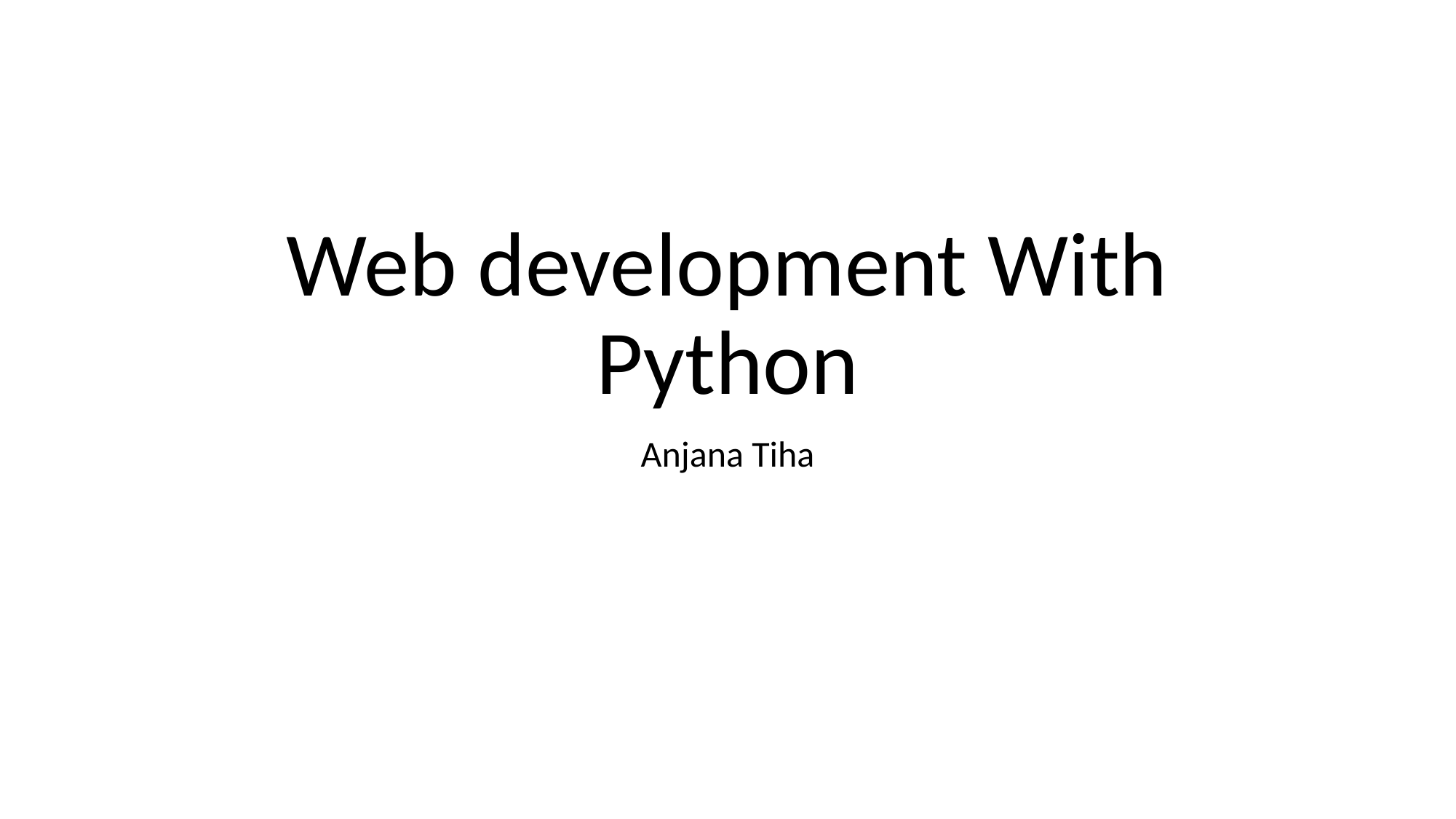

# Web development With Python
Anjana Tiha